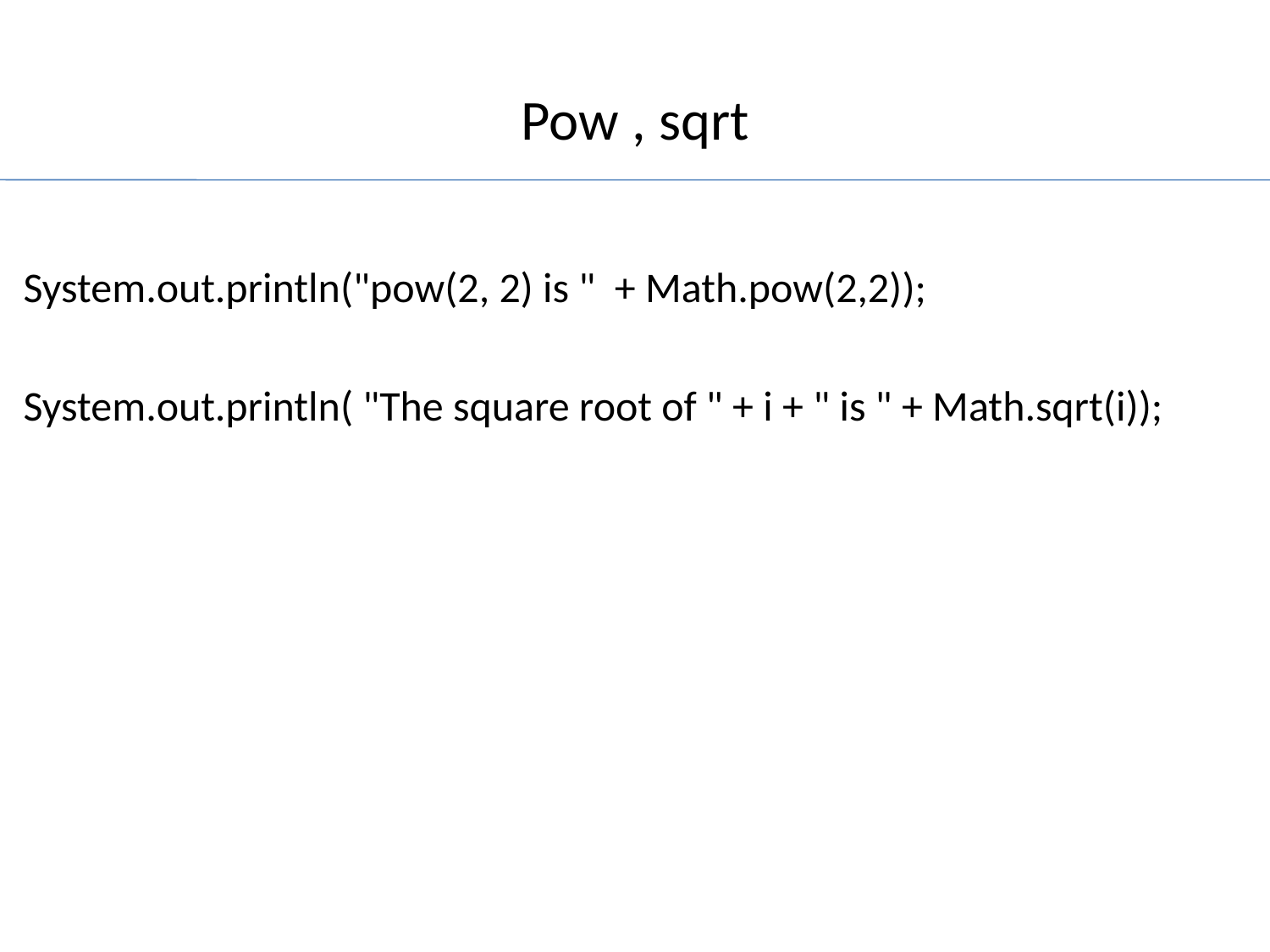

# Pow , sqrt
System.out.println("pow(2, 2) is "  + Math.pow(2,2));

System.out.println( "The square root of " + i + " is " + Math.sqrt(i));